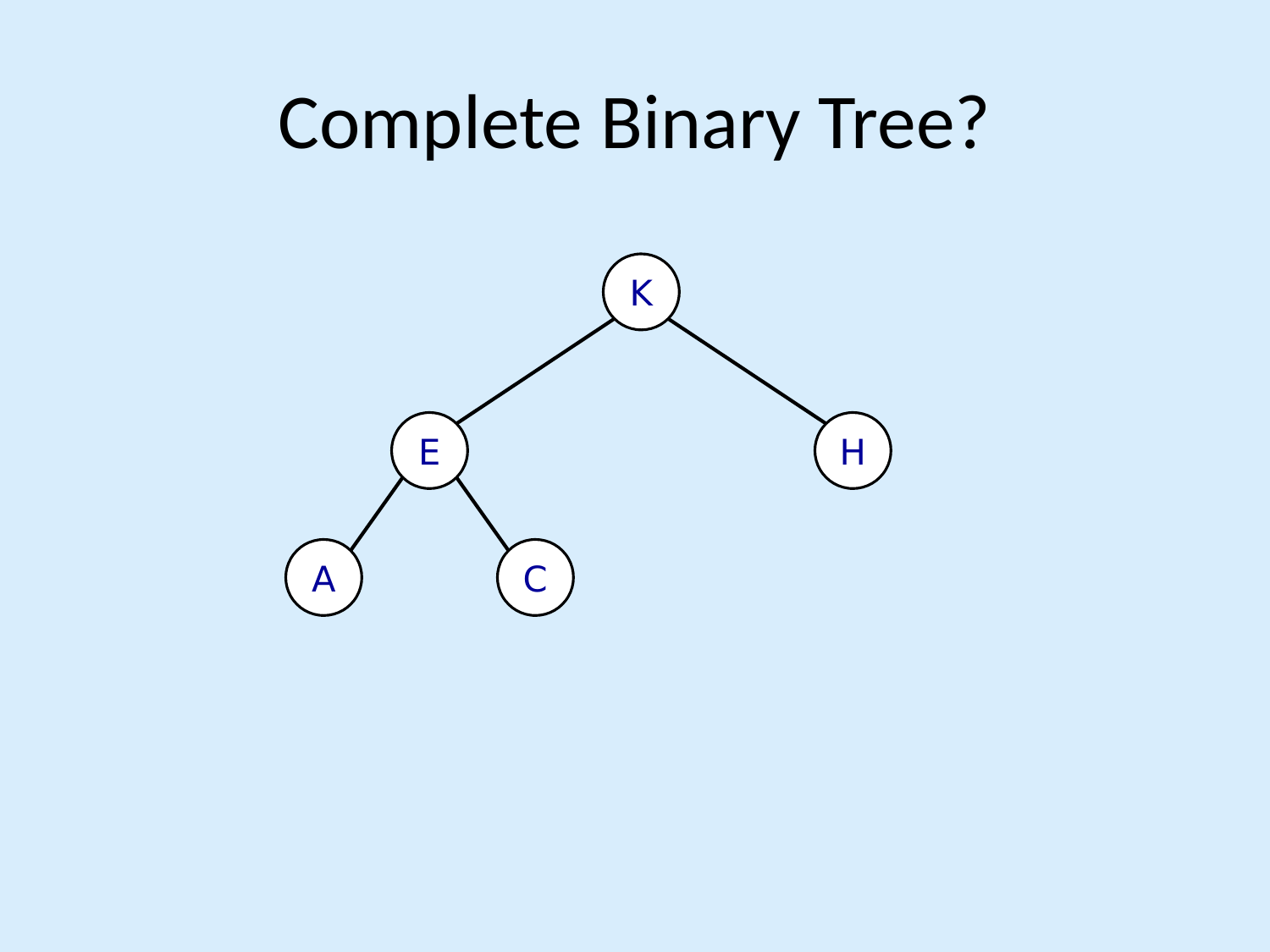

# Complete Binary Tree?
K
E
H
A
C